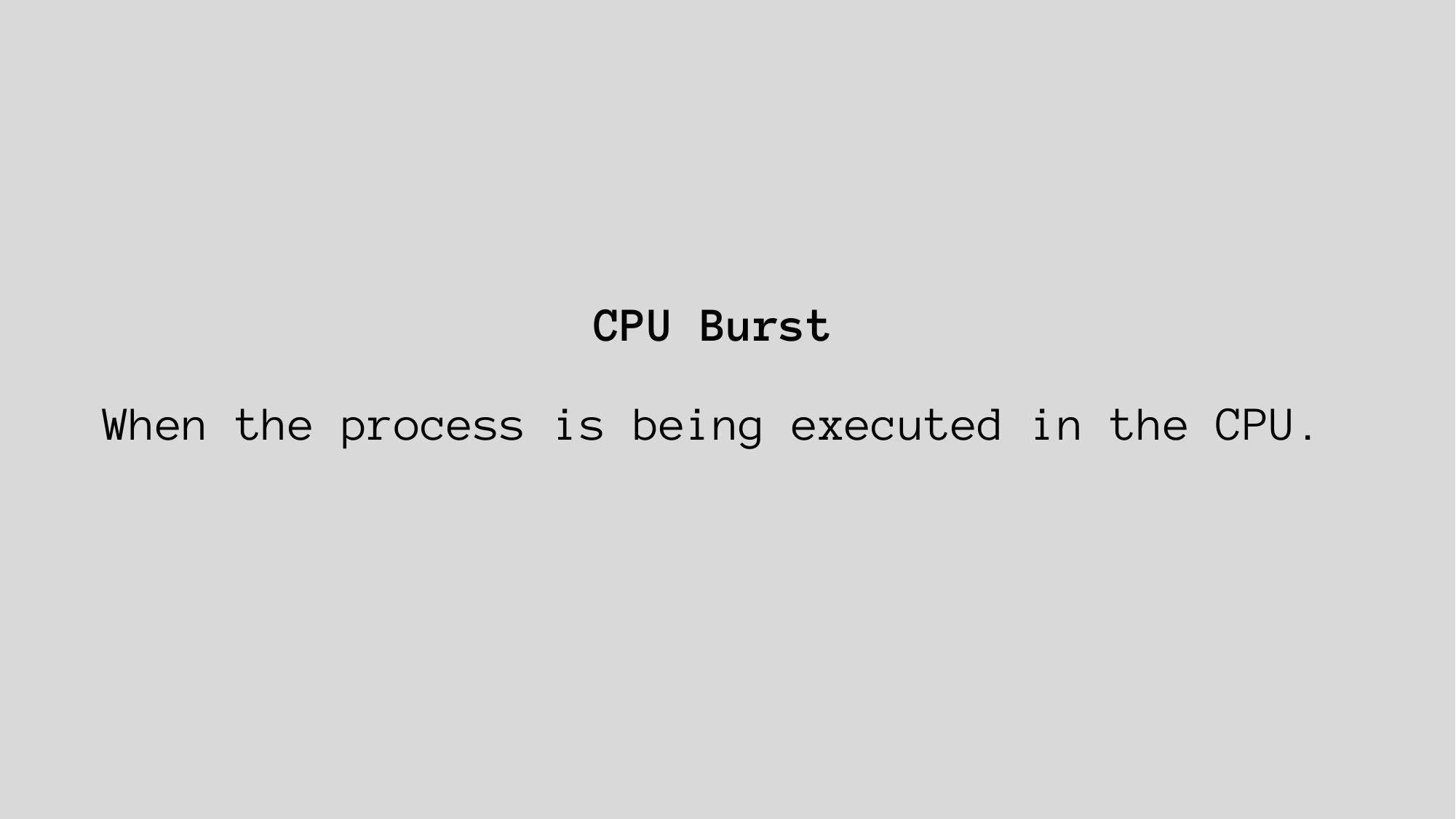

CPU Burst
When the process is being executed in the CPU.